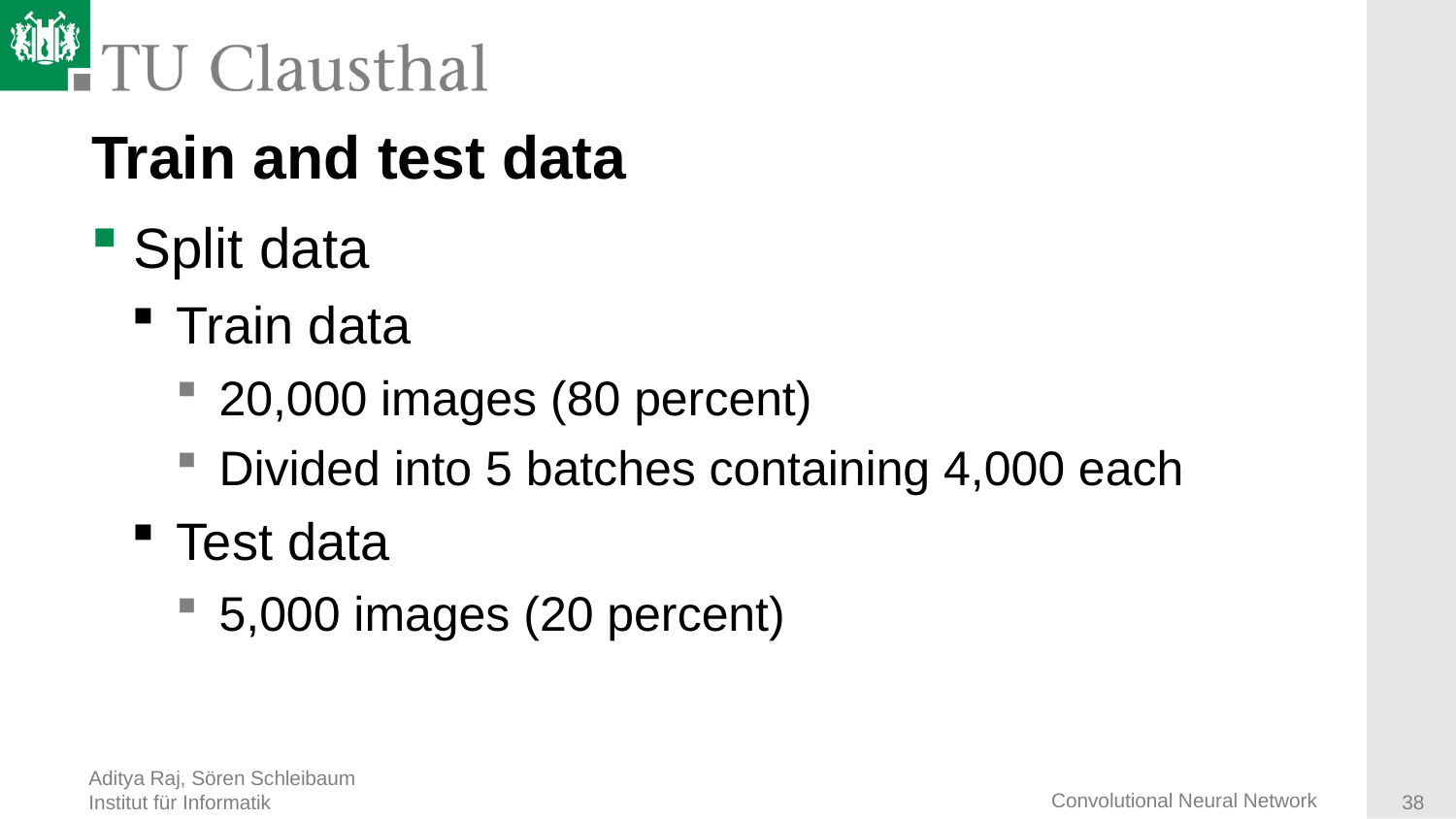

# Train and test data
Split data
Train data
20,000 images (80 percent)
Divided into 5 batches containing 4,000 each
Test data
5,000 images (20 percent)